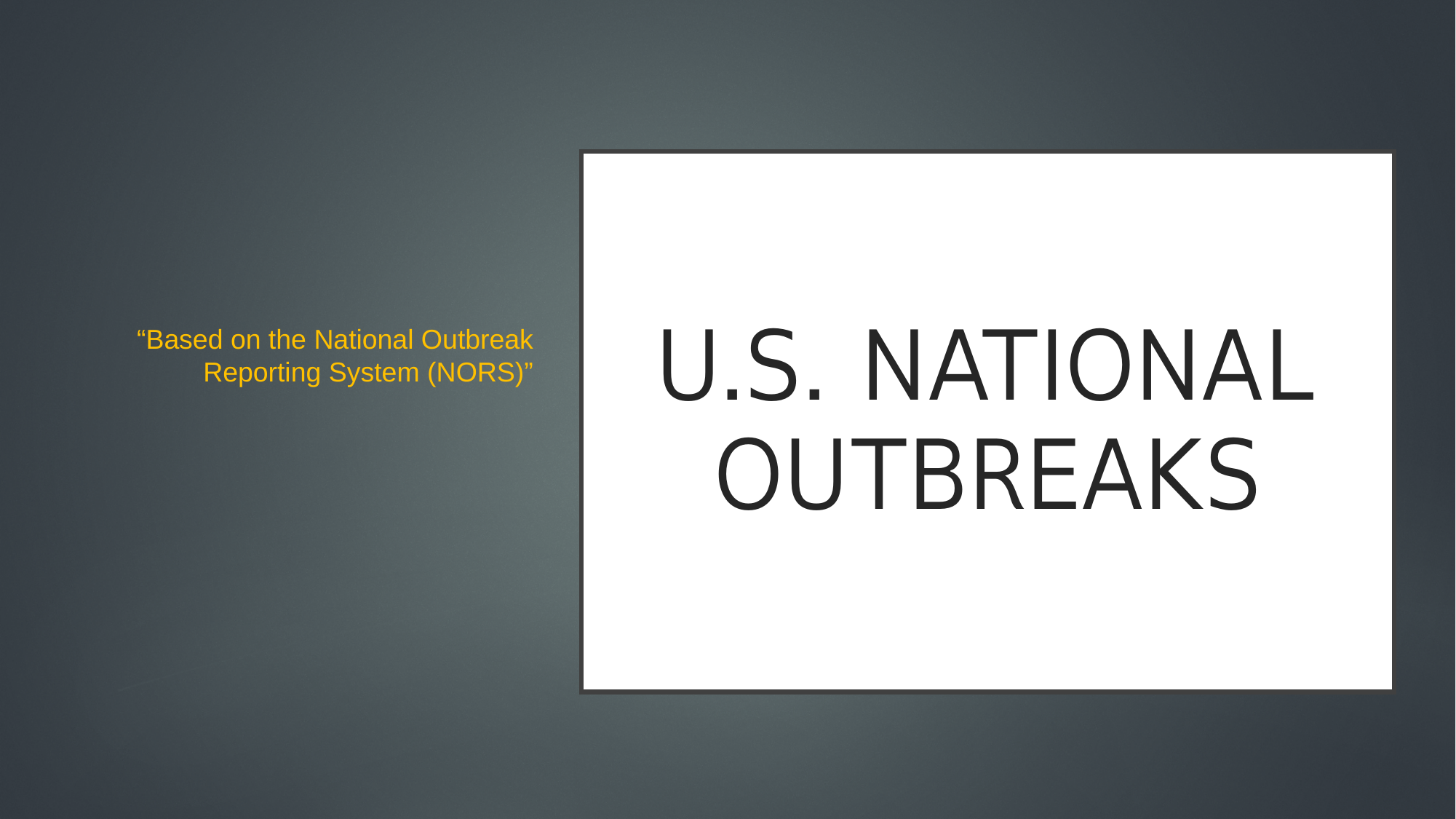

“Based on the National Outbreak Reporting System (NORS)”
# U.S. National Outbreaks